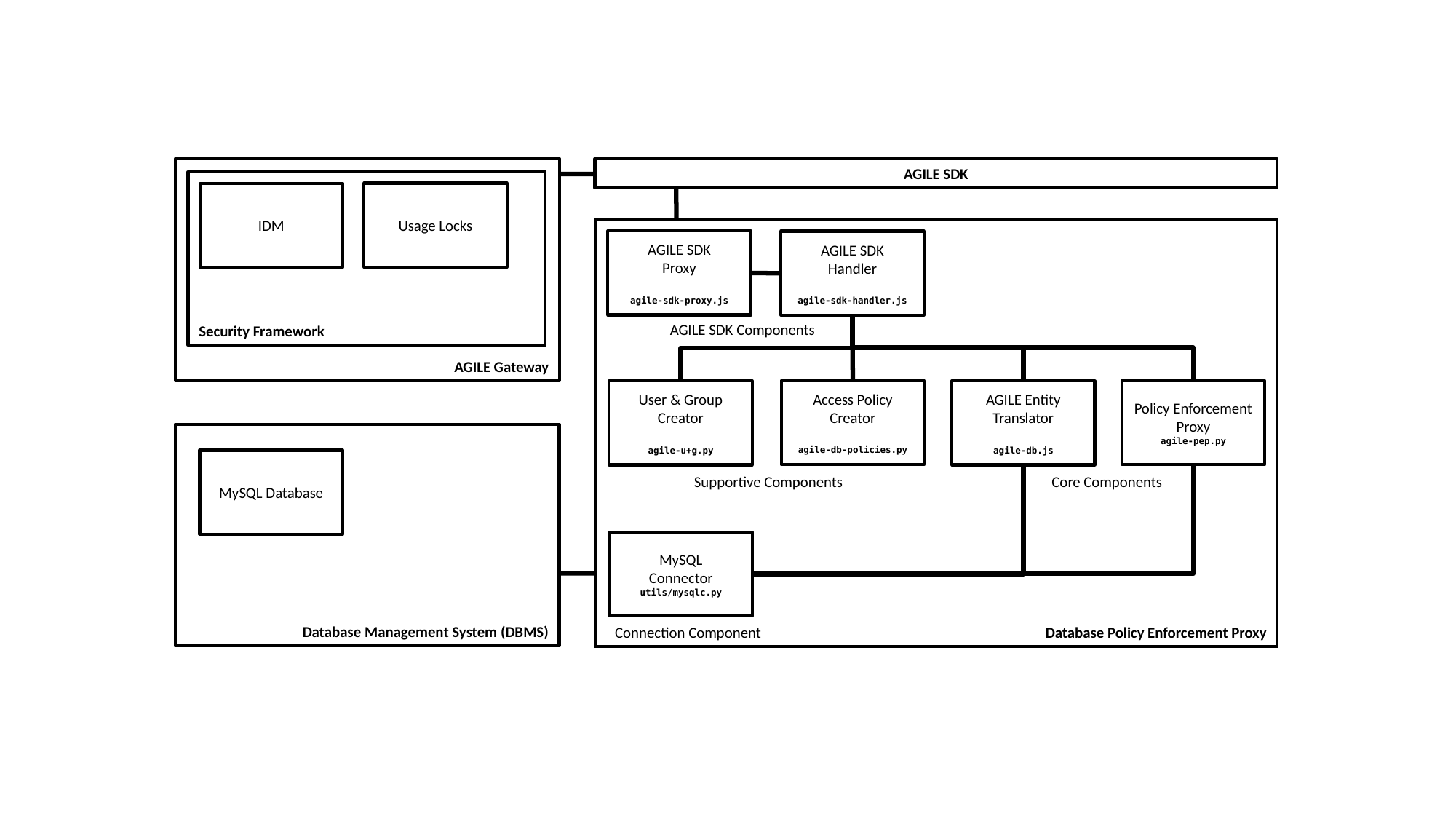

AGILE Gateway
AGILE SDK
Security Framework

Usage Locks
IDM

Database Policy Enforcement Proxy
AGILE SDK
Proxy

agile-sdk-proxy.js
AGILE SDK
Handler

agile-sdk-handler.js

AGILE SDK Components

Access Policy
Creator

agile-db-policies.py
Policy Enforcement
Proxy
agile-pep.py
User & Group
Creator

agile-u+g.py
AGILE Entity Translator

agile-db.js

Database Management System (DBMS)
MySQL Database
Core Components
Supportive Components
MySQL
Connector
utils/mysqlc.py

   Connection Component